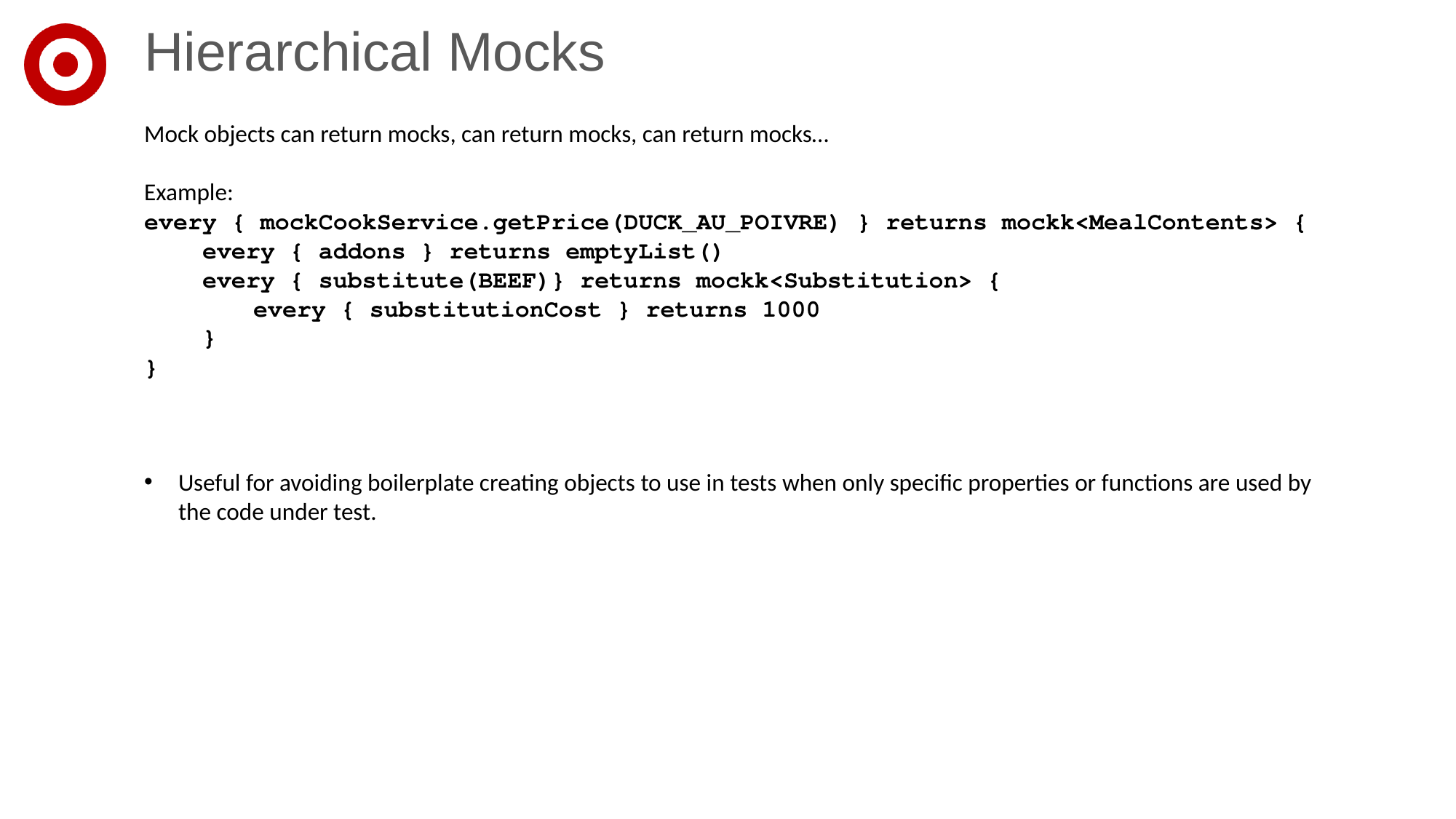

# Hierarchical Mocks
Mock objects can return mocks, can return mocks, can return mocks…

Example:
every { mockCookService.getPrice(DUCK_AU_POIVRE) } returns mockk<MealContents> {
    every { addons } returns emptyList()
    every { substitute(BEEF)} returns mockk<Substitution> {
	every { substitutionCost } returns 1000
    }
}

Useful for avoiding boilerplate creating objects to use in tests when only specific properties or functions are used by the code under test.